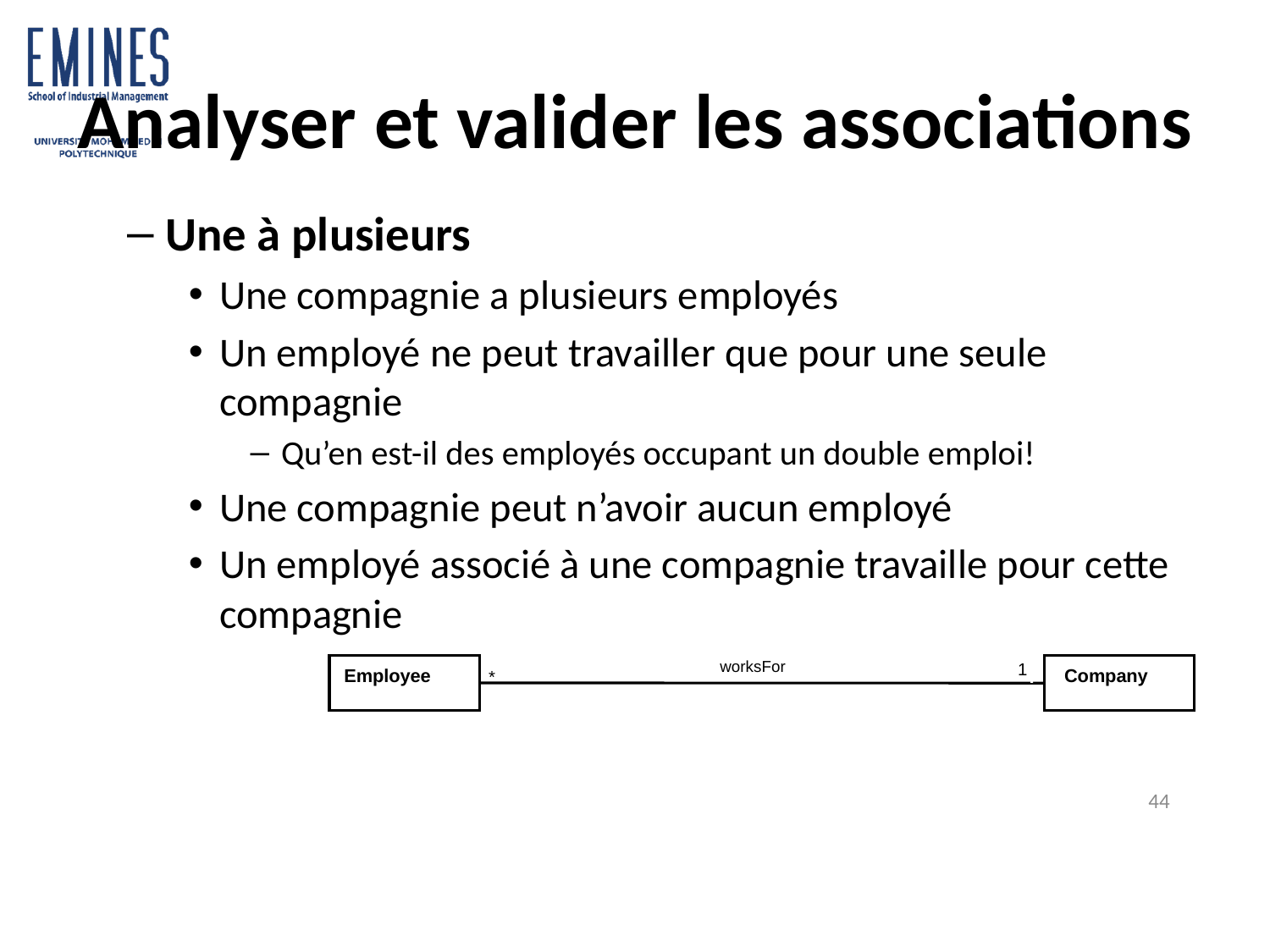

# Analyser et valider les associations
Une à plusieurs
Une compagnie a plusieurs employés
Un employé ne peut travailler que pour une seule compagnie
Qu’en est-il des employés occupant un double emploi!
Une compagnie peut n’avoir aucun employé
Un employé associé à une compagnie travaille pour cette compagnie

worksFor

1
Employee
Company
*

44